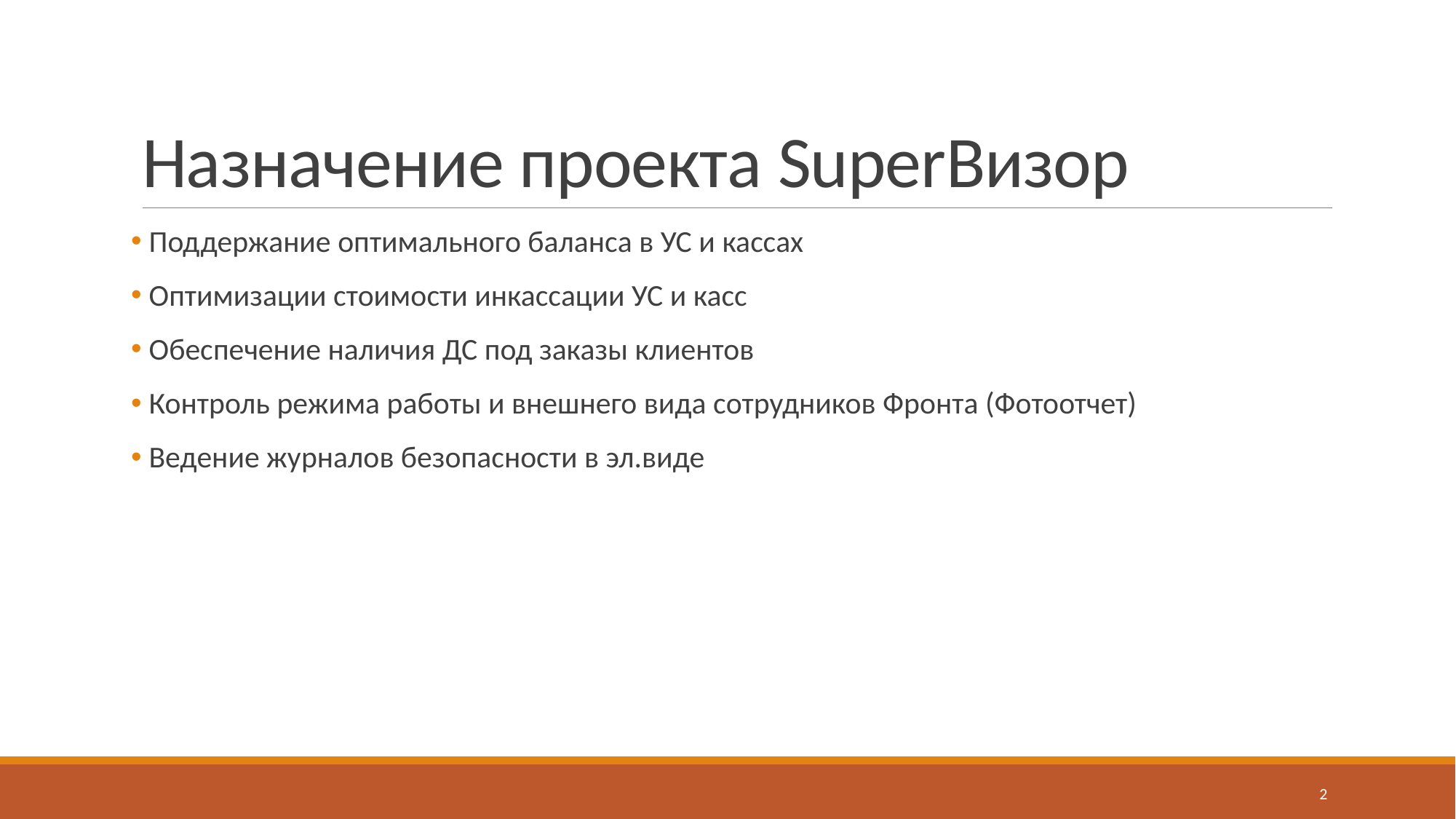

# Назначение проекта SuperВизор
 Поддержание оптимального баланса в УС и кассах
 Оптимизации стоимости инкассации УС и касс
 Обеспечение наличия ДС под заказы клиентов
 Контроль режима работы и внешнего вида сотрудников Фронта (Фотоотчет)
 Ведение журналов безопасности в эл.виде
2